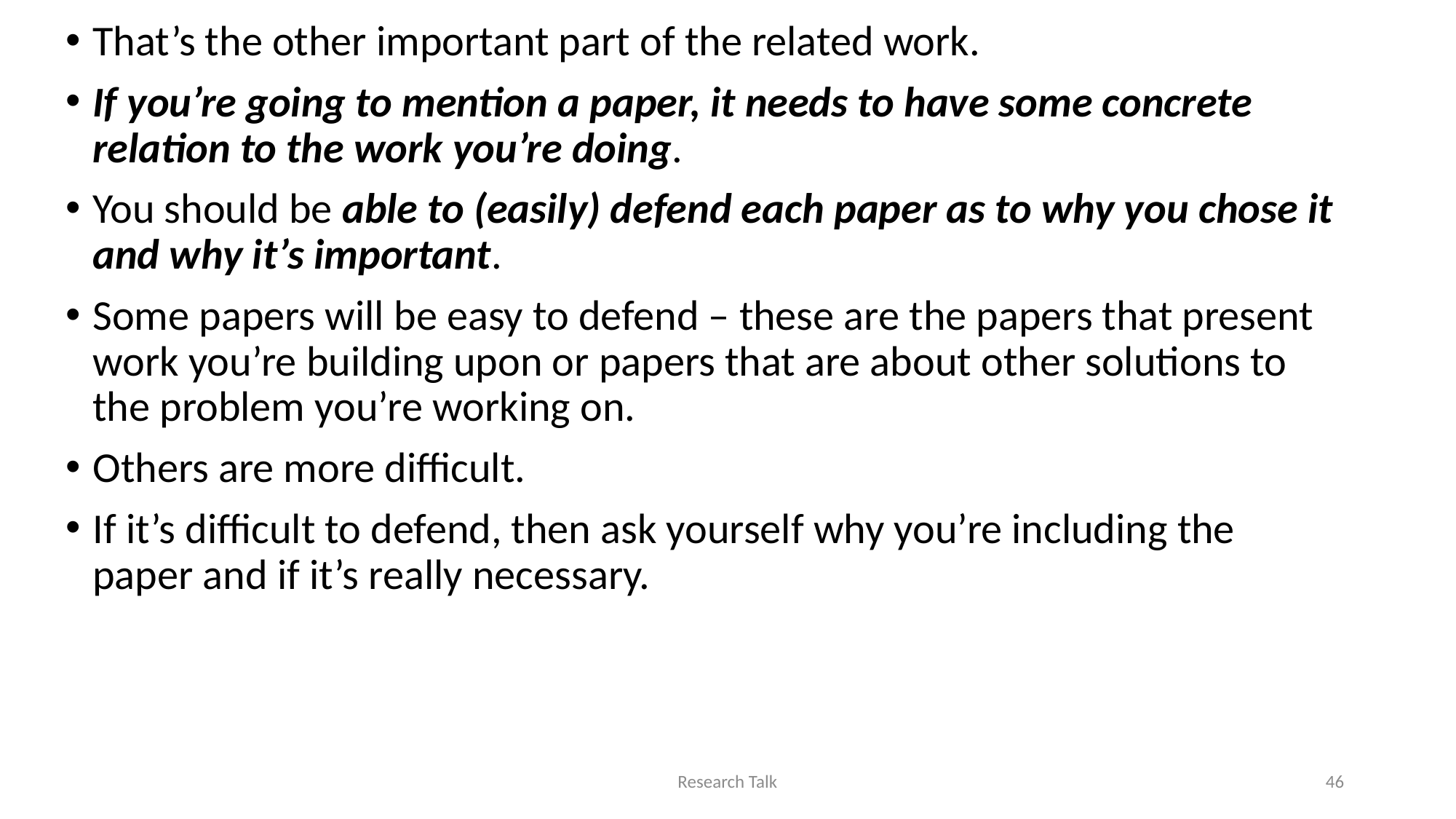

That’s the other important part of the related work.
If you’re going to mention a paper, it needs to have some concrete relation to the work you’re doing.
You should be able to (easily) defend each paper as to why you chose it and why it’s important.
Some papers will be easy to defend – these are the papers that present work you’re building upon or papers that are about other solutions to the problem you’re working on.
Others are more difficult.
If it’s difficult to defend, then ask yourself why you’re including the paper and if it’s really necessary.
Research Talk
46